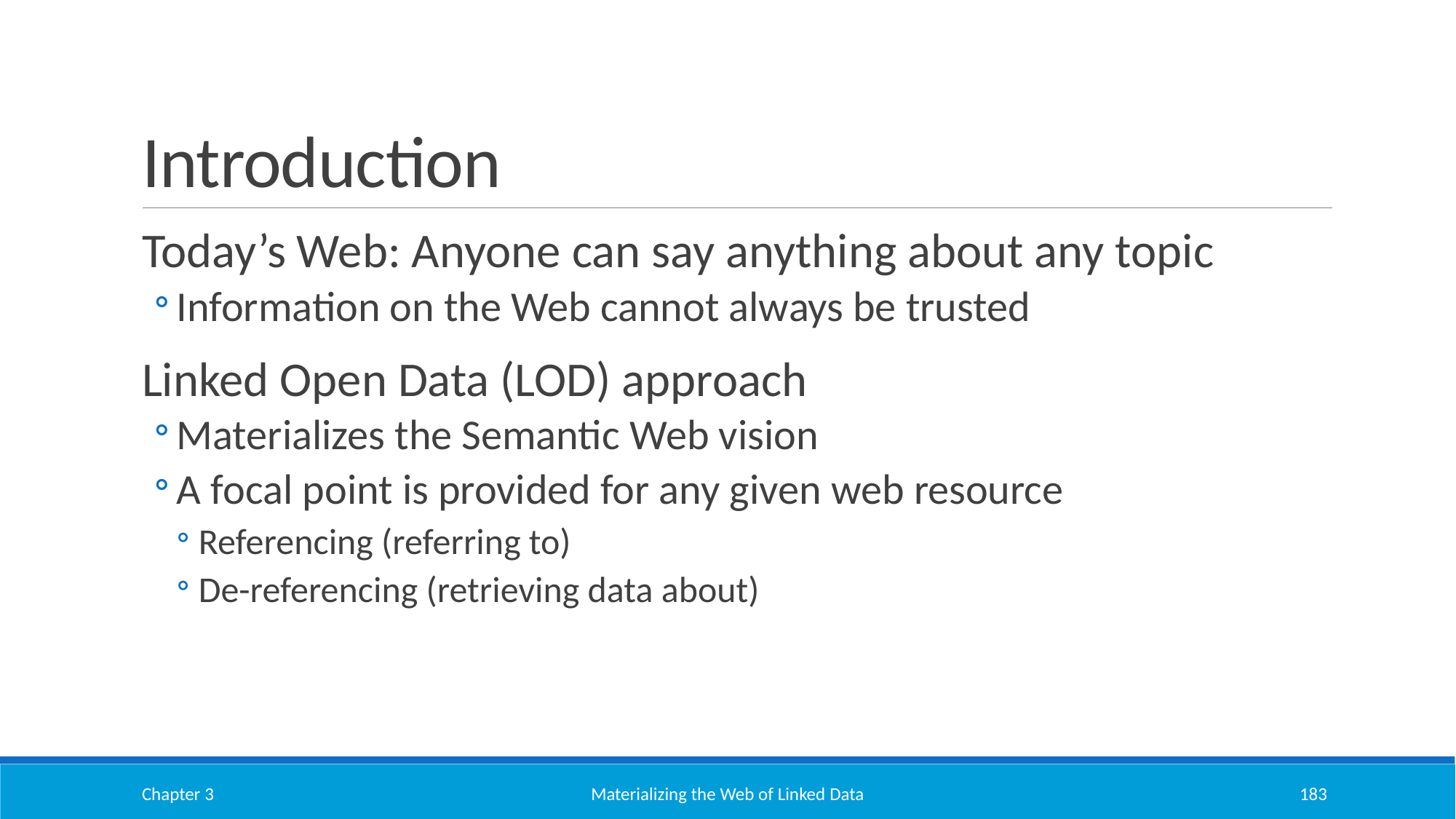

# Introduction
Today’s Web: Anyone can say anything about any topic
Information on the Web cannot always be trusted
Linked Open Data (LOD) approach
Materializes the Semantic Web vision
A focal point is provided for any given web resource
Referencing (referring to)
De-referencing (retrieving data about)
Chapter 3
Materializing the Web of Linked Data
183